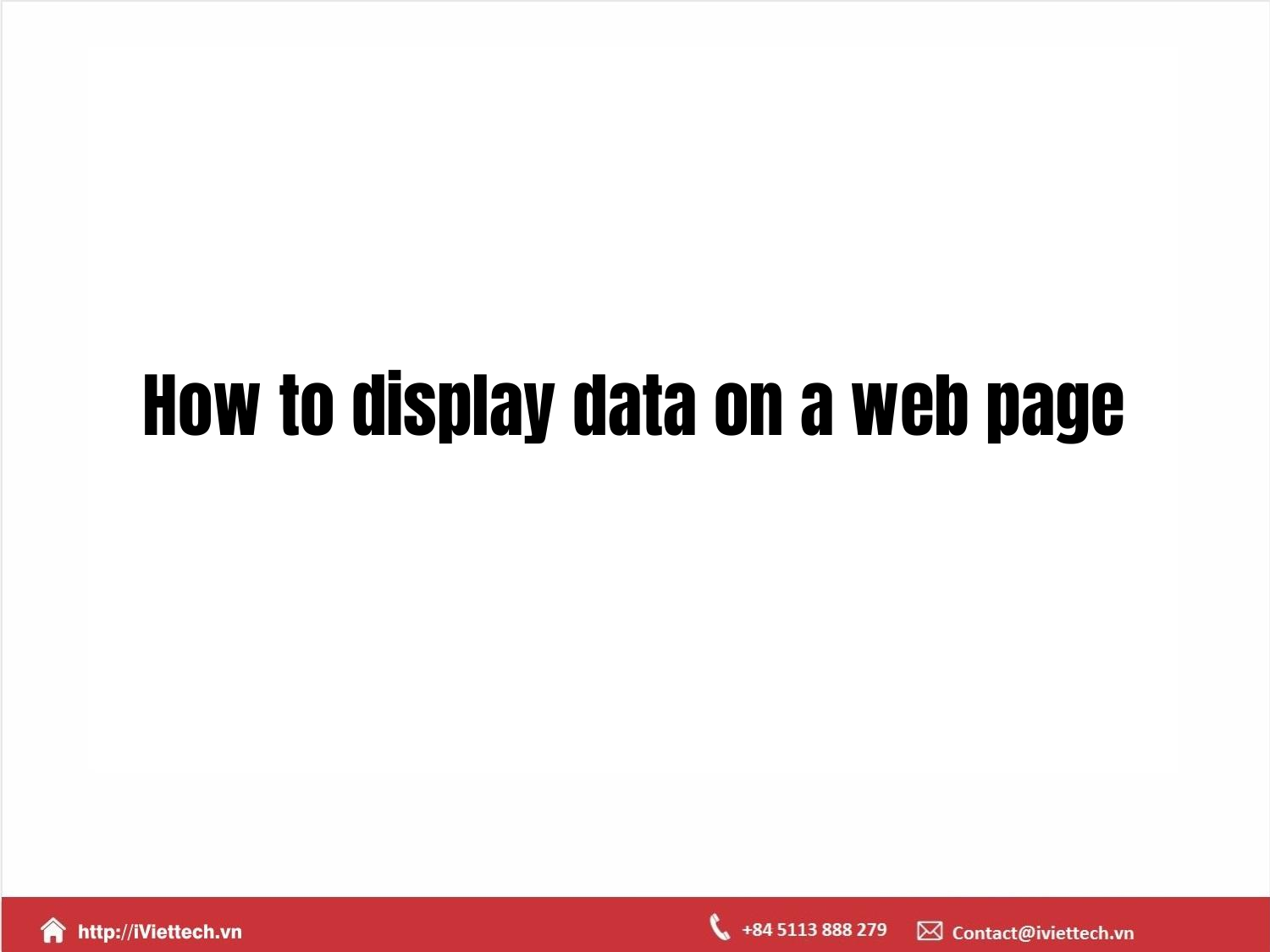

# How to display data on a web page